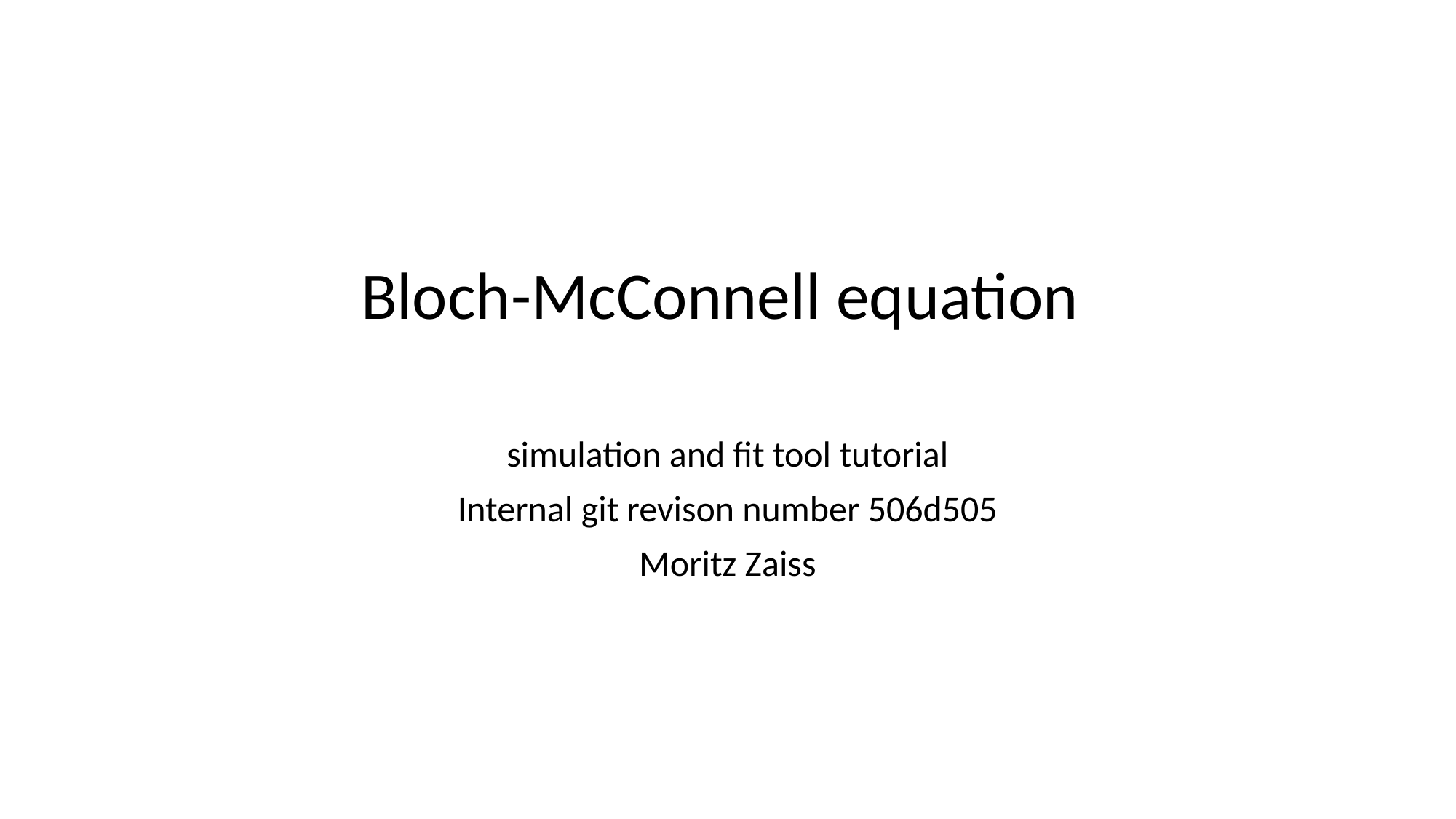

# Bloch-McConnell equation
simulation and fit tool tutorial
Internal git revison number 506d505
Moritz Zaiss